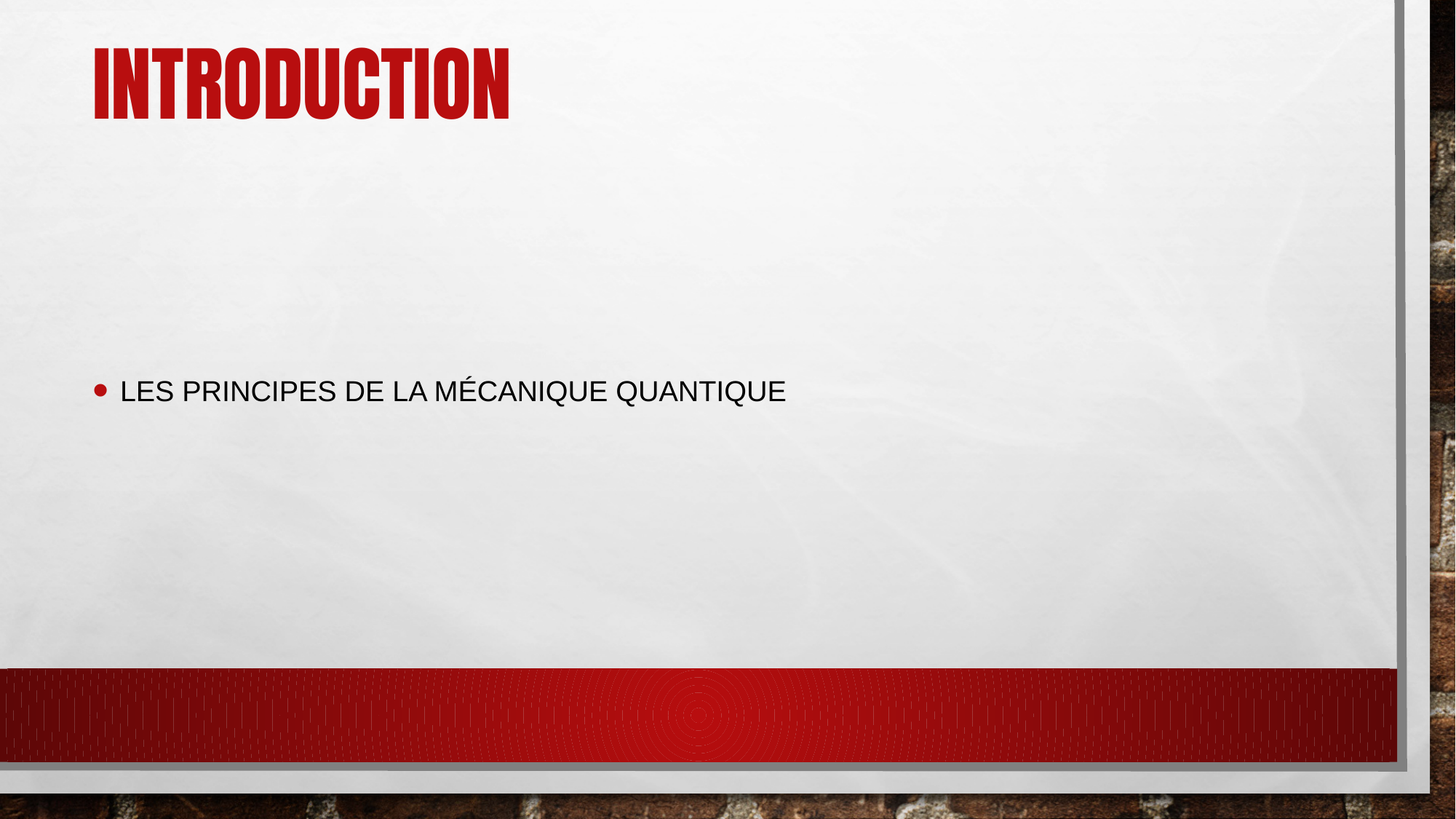

# INTRODUCTION
les principes de la mécanique quantique